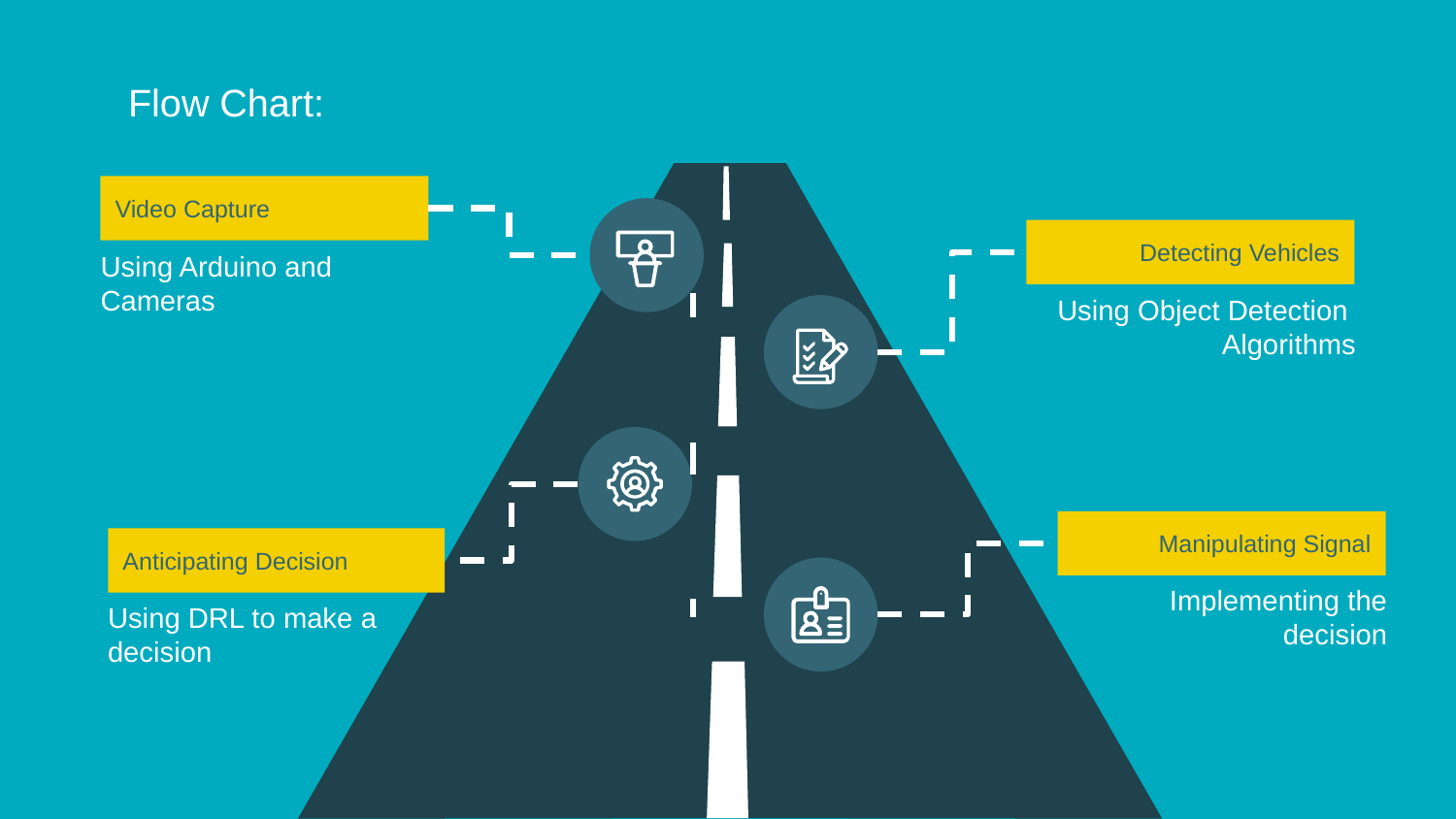

# Flow Chart:

Video Capture
Using Arduino and Cameras

Detecting Vehicles
Using Object Detection
Algorithms

Manipulating Signal
Implementing the decision
Anticipating Decision
Using DRL to make a decision